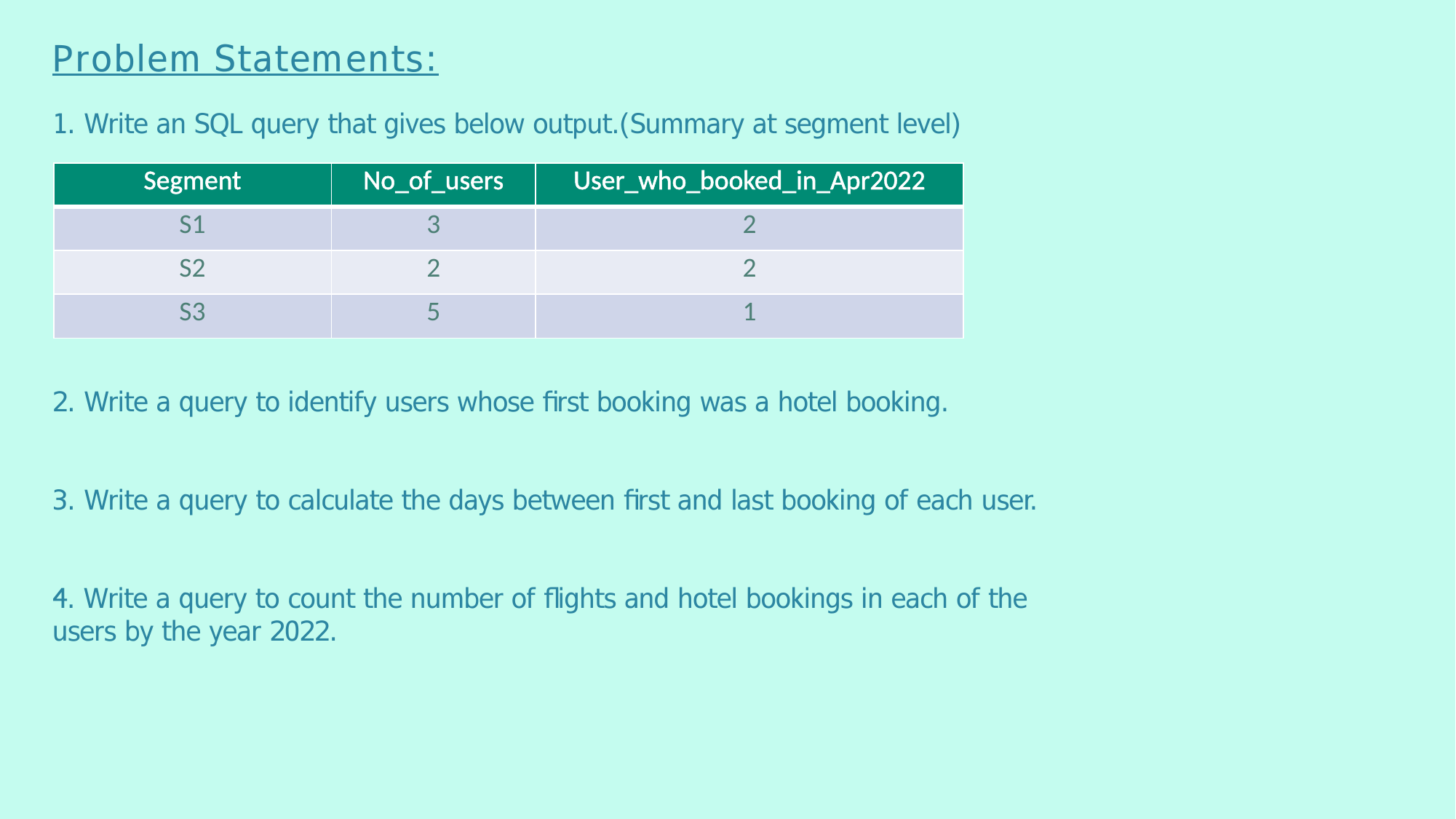

Problem Statements:
1. Write an SQL query that gives below output.(Summary at segment level)
| Segment | No\_of\_users | User\_who\_booked\_in\_Apr2022 |
| --- | --- | --- |
| S1 | 3 | 2 |
| S2 | 2 | 2 |
| S3 | 5 | 1 |
2. Write a query to identify users whose first booking was a hotel booking.

3. Write a query to calculate the days between first and last booking of each user.

4. Write a query to count the number of flights and hotel bookings in each of the users by the year 2022.